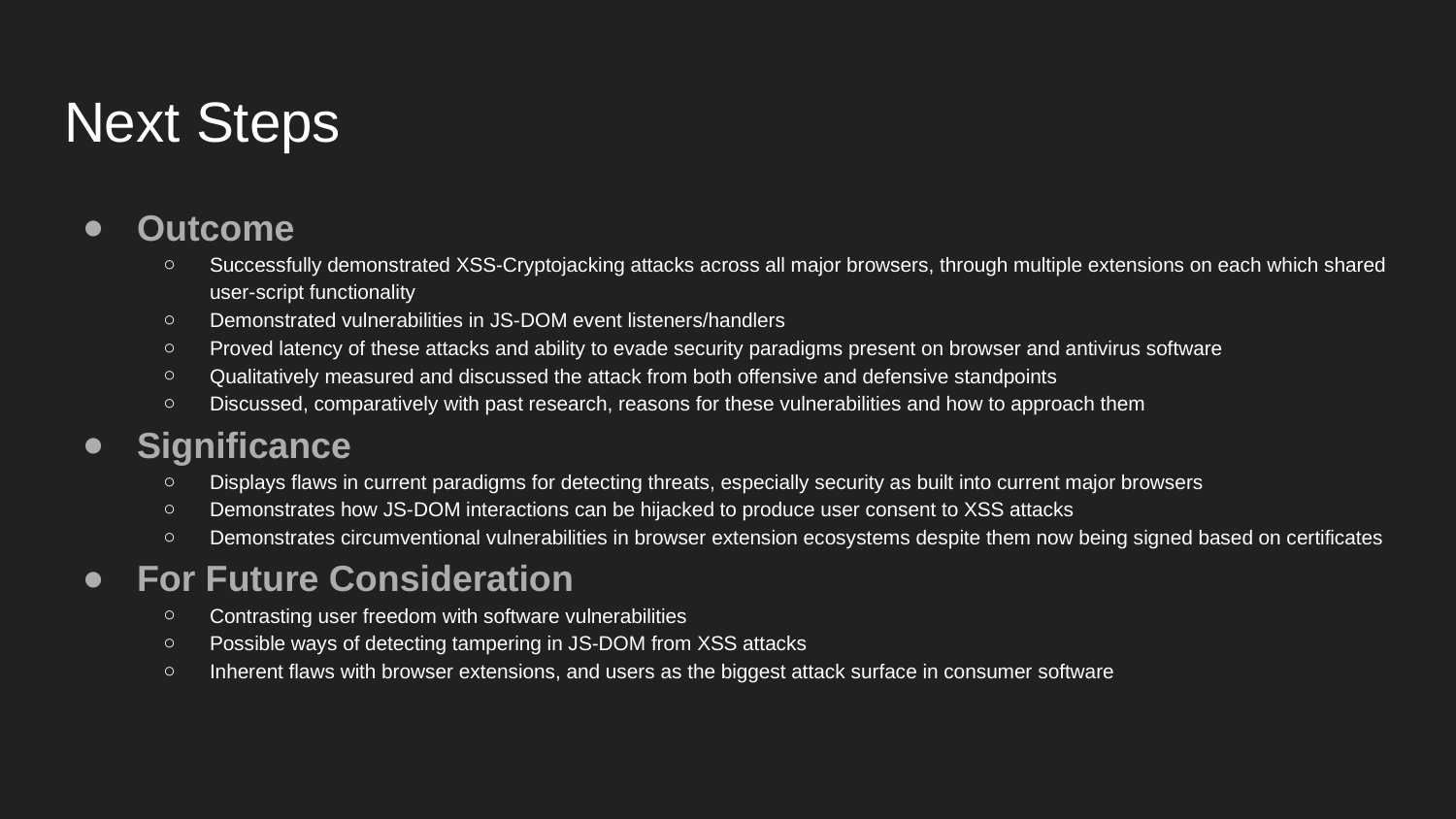

# Next Steps

Outcome
Successfully demonstrated XSS-Cryptojacking attacks across all major browsers, through multiple extensions on each which shared user-script functionality
Demonstrated vulnerabilities in JS-DOM event listeners/handlers
Proved latency of these attacks and ability to evade security paradigms present on browser and antivirus software
Qualitatively measured and discussed the attack from both offensive and defensive standpoints
Discussed, comparatively with past research, reasons for these vulnerabilities and how to approach them
Significance
Displays flaws in current paradigms for detecting threats, especially security as built into current major browsers
Demonstrates how JS-DOM interactions can be hijacked to produce user consent to XSS attacks
Demonstrates circumventional vulnerabilities in browser extension ecosystems despite them now being signed based on certificates
For Future Consideration
Contrasting user freedom with software vulnerabilities
Possible ways of detecting tampering in JS-DOM from XSS attacks
Inherent flaws with browser extensions, and users as the biggest attack surface in consumer software